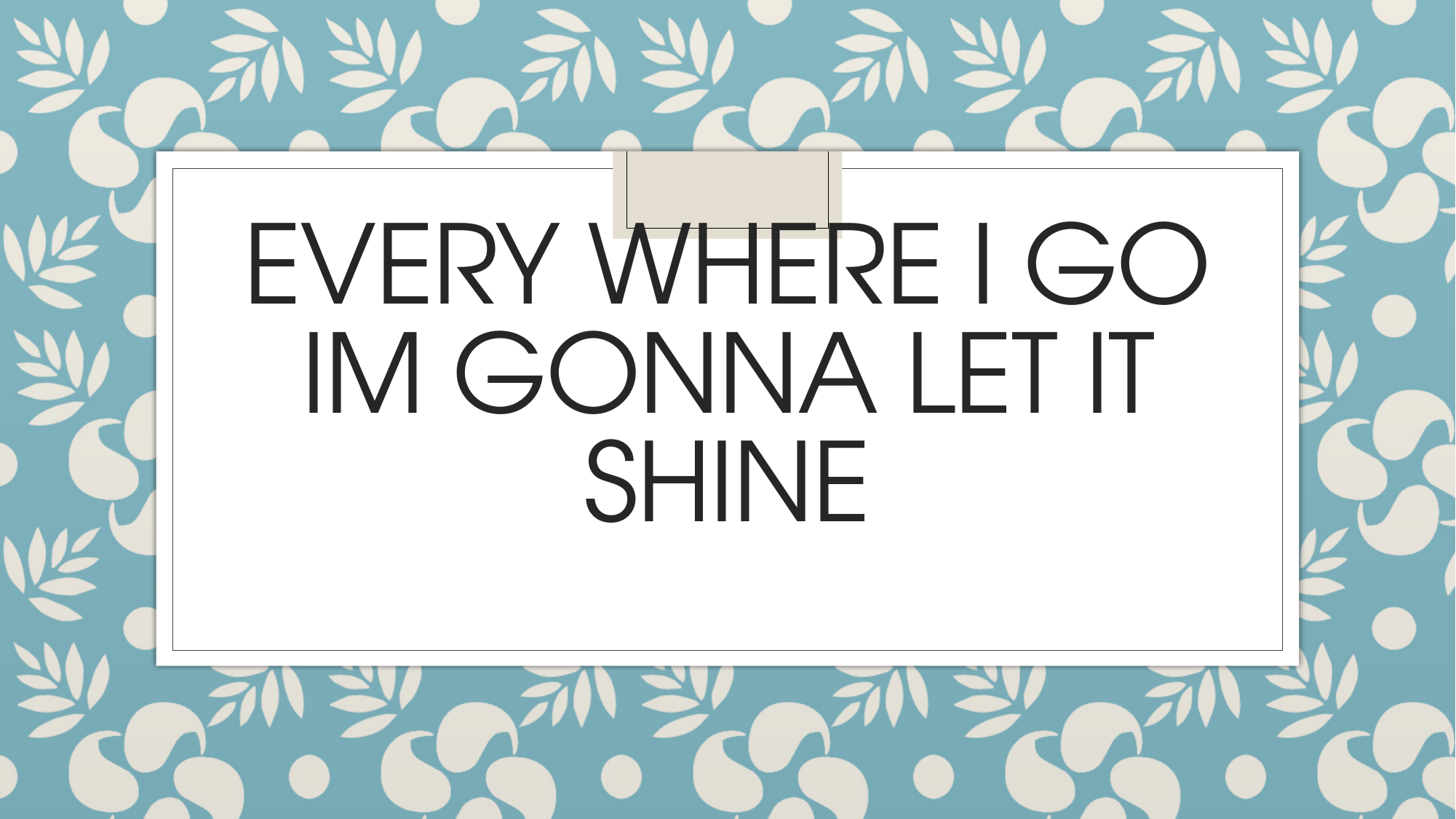

# Every where I go im gonna let it shine